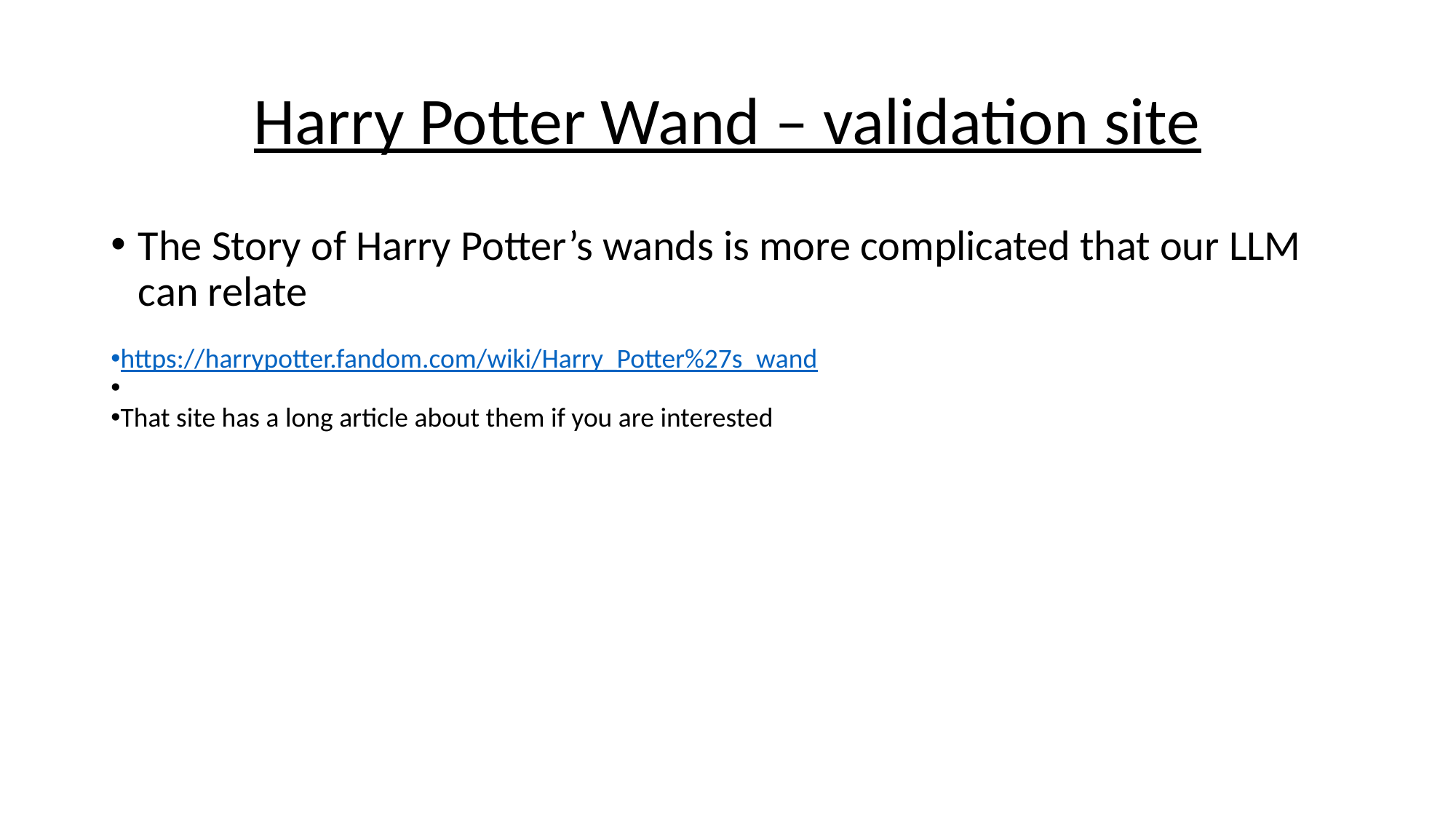

# Harry Potter Wand – validation site
The Story of Harry Potter’s wands is more complicated that our LLM can relate

https://harrypotter.fandom.com/wiki/Harry_Potter%27s_wand

That site has a long article about them if you are interested